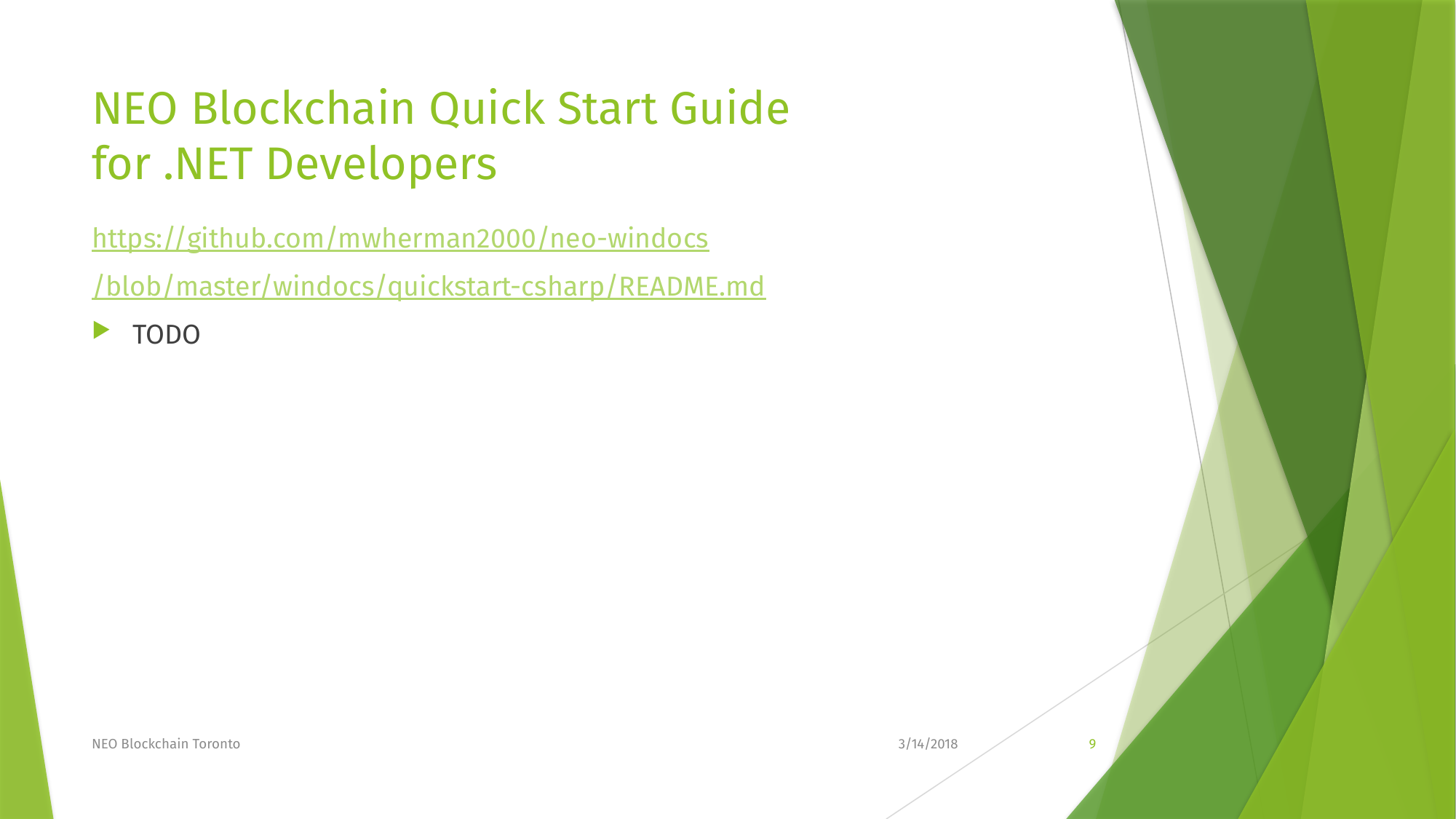

# NEO Blockchain Quick Start Guide for .NET Developers
https://github.com/mwherman2000/neo-windocs
/blob/master/windocs/quickstart-csharp/README.md
TODO
NEO Blockchain Toronto
3/14/2018
9